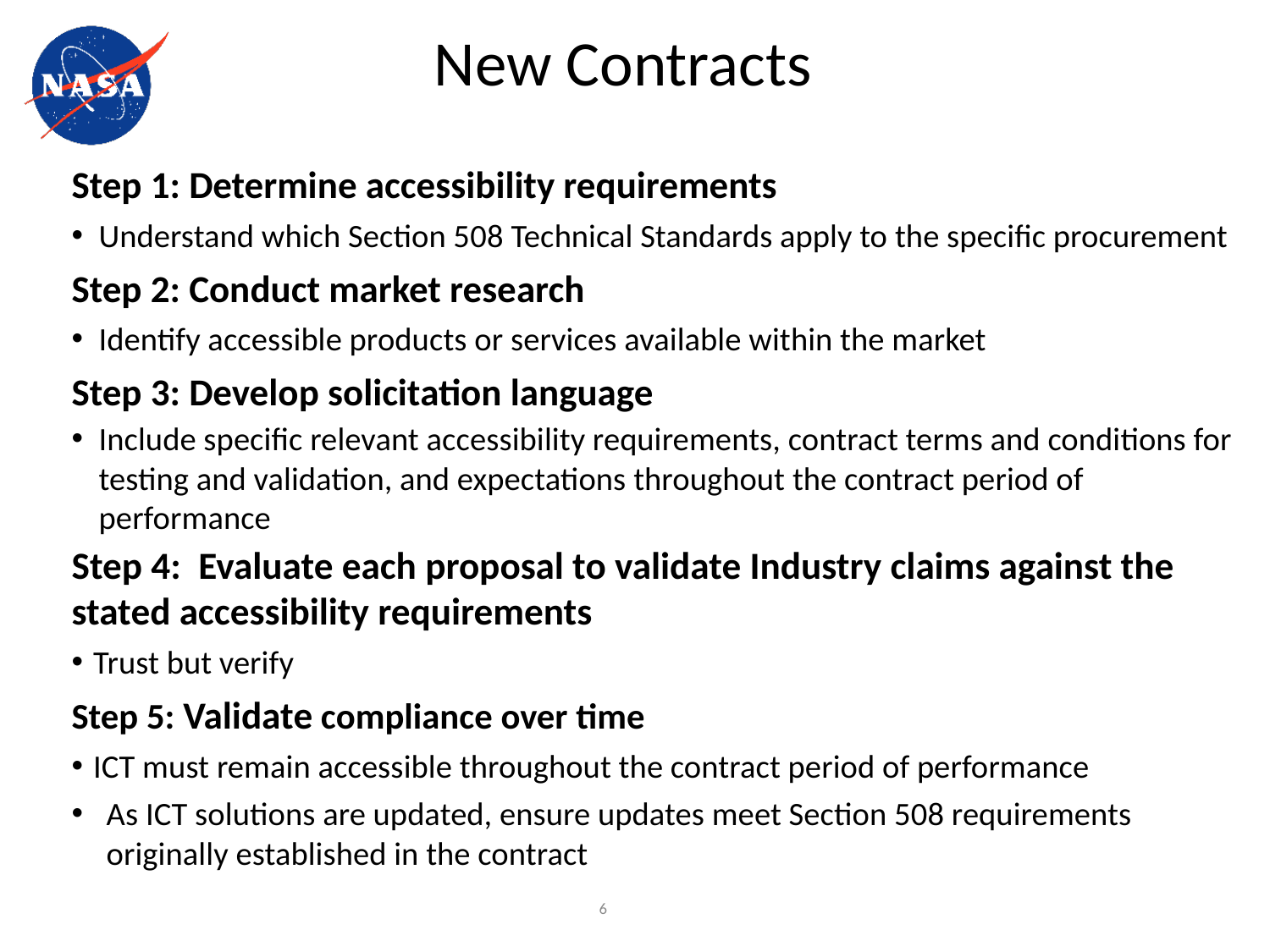

# New Contracts
Step 1: Determine accessibility requirements
Understand which Section 508 Technical Standards apply to the specific procurement
Step 2: Conduct market research
Identify accessible products or services available within the market
Step 3: Develop solicitation language
Include specific relevant accessibility requirements, contract terms and conditions for testing and validation, and expectations throughout the contract period of performance
Step 4:  Evaluate each proposal to validate Industry claims against the stated accessibility requirements
Trust but verify
Step 5: Validate compliance over time
ICT must remain accessible throughout the contract period of performance
As ICT solutions are updated, ensure updates meet Section 508 requirements originally established in the contract

6